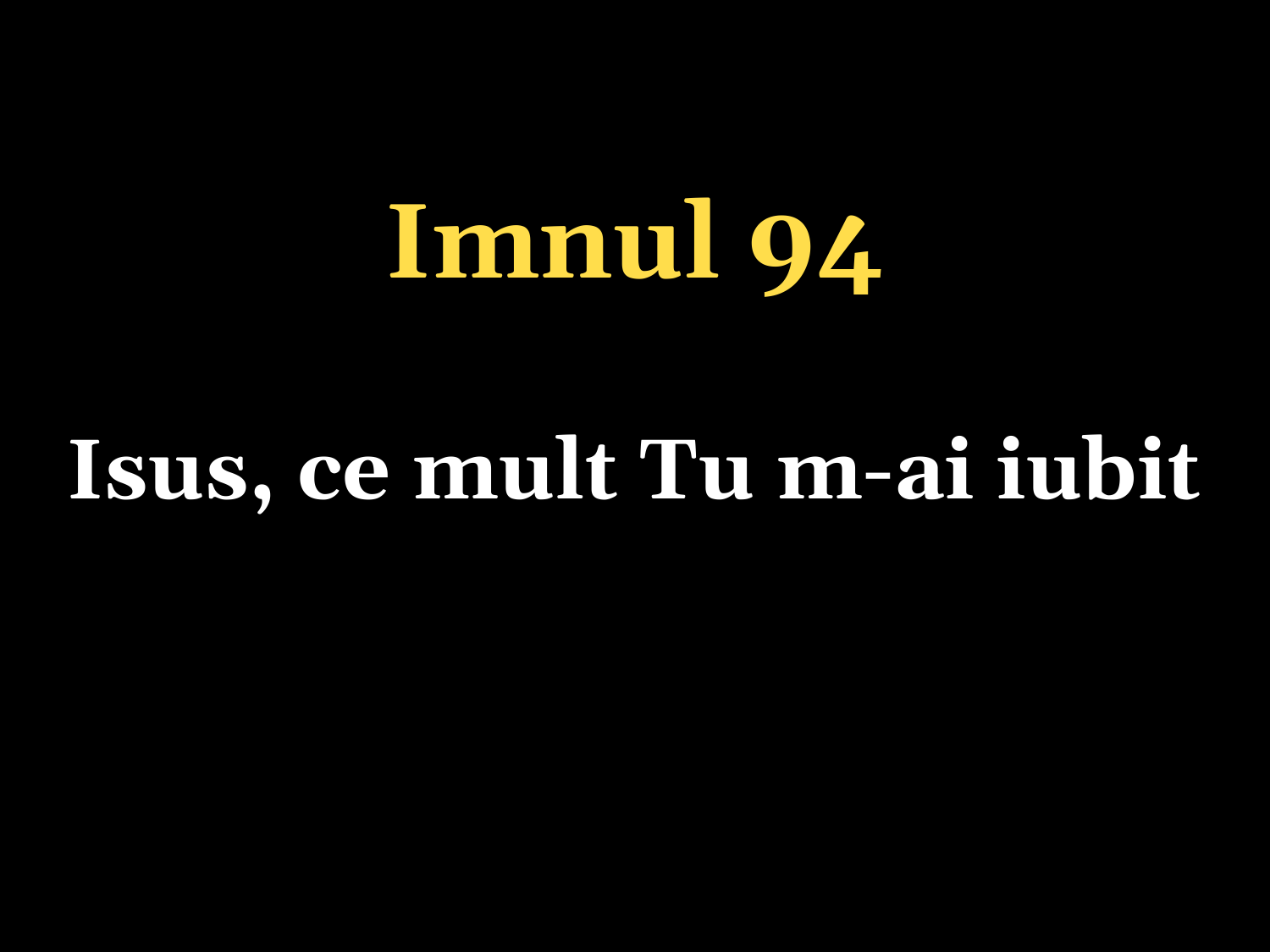

Imnul 94

Isus, ce mult Tu m-ai iubit